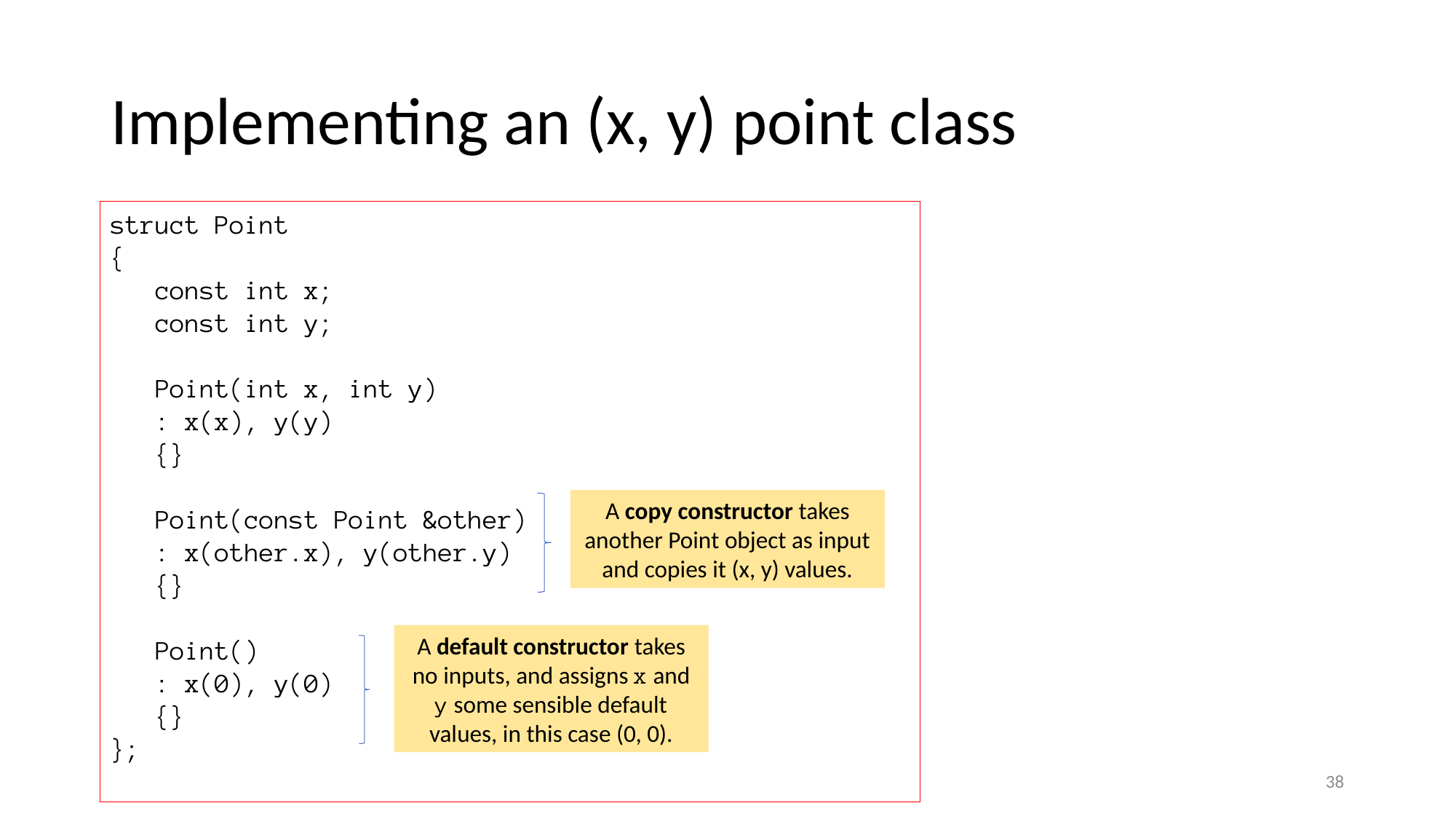

# Implementing an (x, y) point class
struct Point
{
   const int x;
   const int y;

   Point(int x, int y)
   : x(x), y(y)
   {}

   Point(const Point &other)
   : x(other.x), y(other.y)
   {}

   Point()
   : x(0), y(0)
   {}
};

A copy constructor takes another Point object as input and copies it (x, y) values.

A default constructor takes no inputs, and assigns x and y some sensible default values, in this case (0, 0).

38